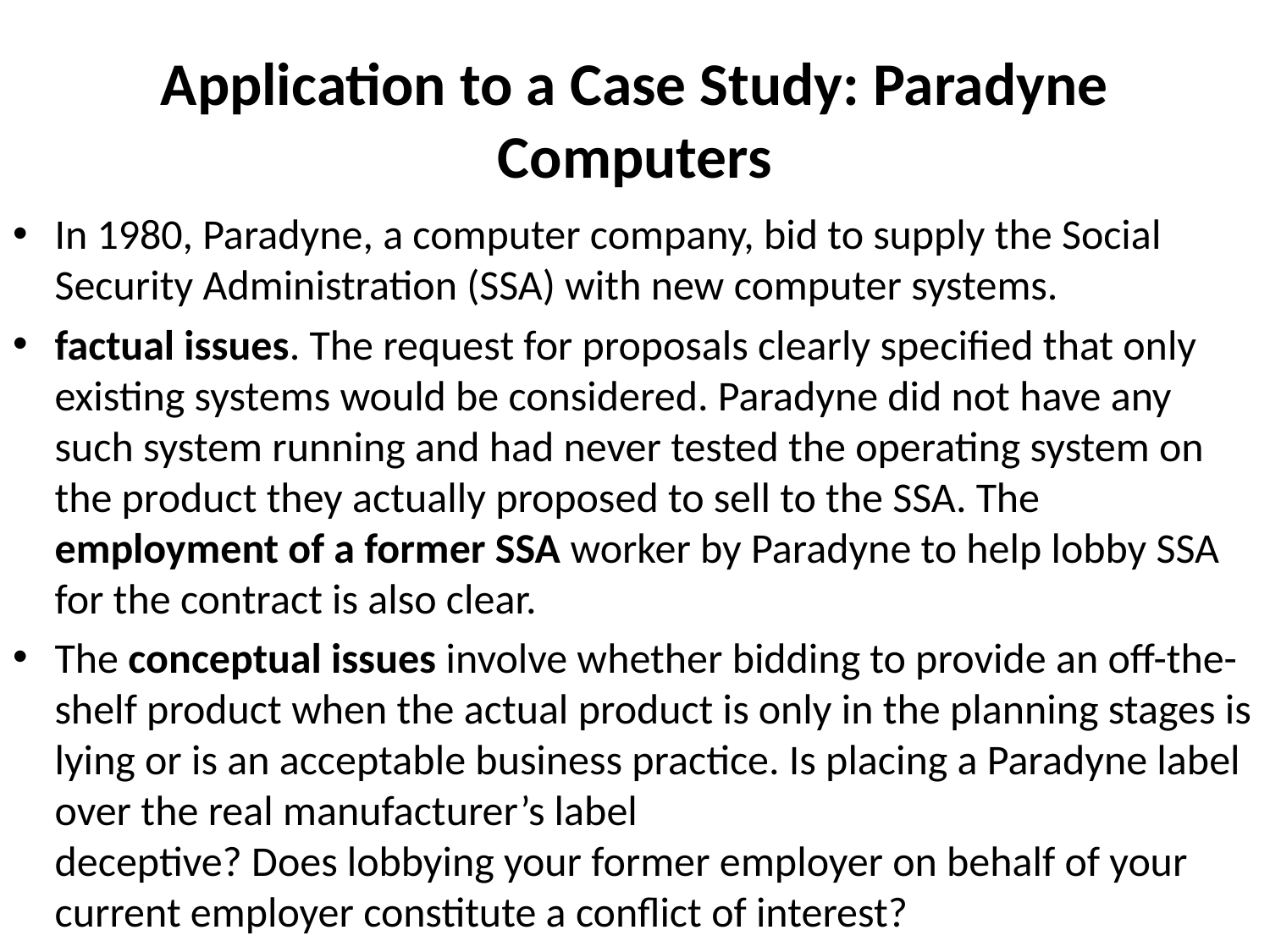

# Application to a Case Study: Paradyne Computers
In 1980, Paradyne, a computer company, bid to supply the Social Security Administration (SSA) with new computer systems.
factual issues. The request for proposals clearly specified that only existing systems would be considered. Paradyne did not have any such system running and had never tested the operating system on the product they actually proposed to sell to the SSA. The employment of a former SSA worker by Paradyne to help lobby SSA for the contract is also clear.
The conceptual issues involve whether bidding to provide an off-the-shelf product when the actual product is only in the planning stages is lying or is an acceptable business practice. Is placing a Paradyne label over the real manufacturer’s label
deceptive? Does lobbying your former employer on behalf of your current employer constitute a conflict of interest?